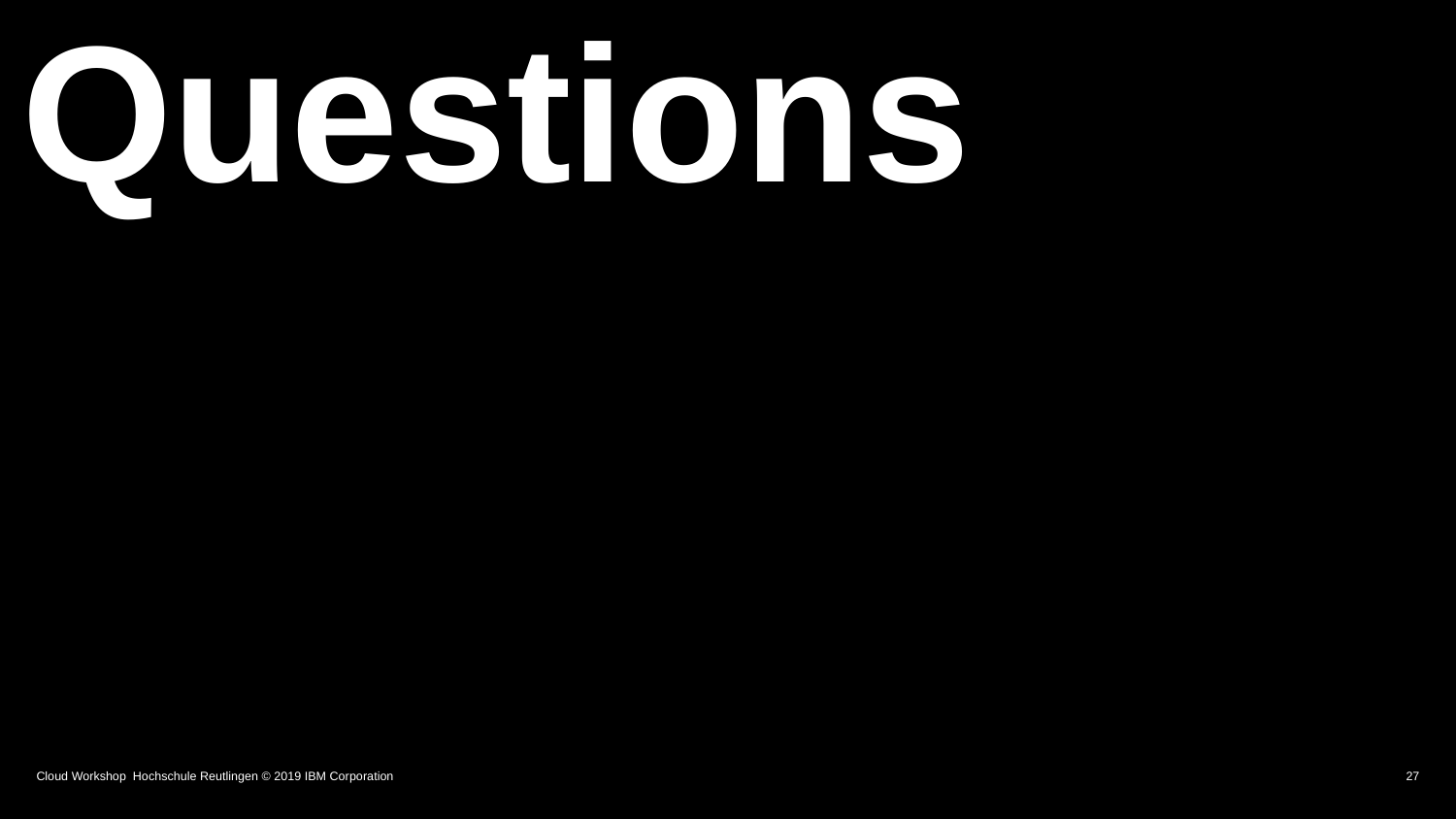

# Questions
Cloud Workshop  Hochschule Reutlingen © 2019 IBM Corporation
27